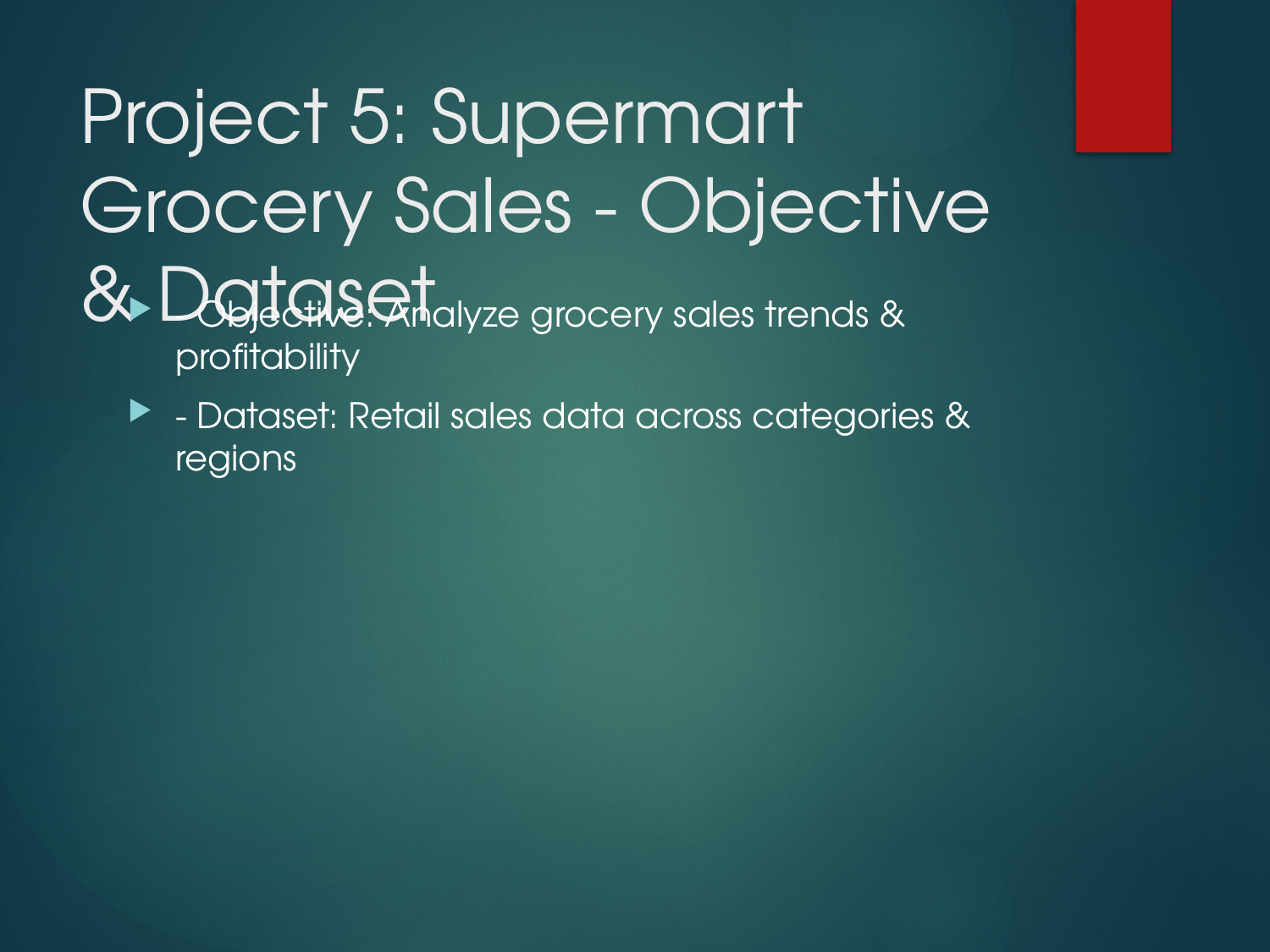

# Project 5: Supermart Grocery Sales - Objective & Dataset
- Objective: Analyze grocery sales trends & profitability
- Dataset: Retail sales data across categories & regions